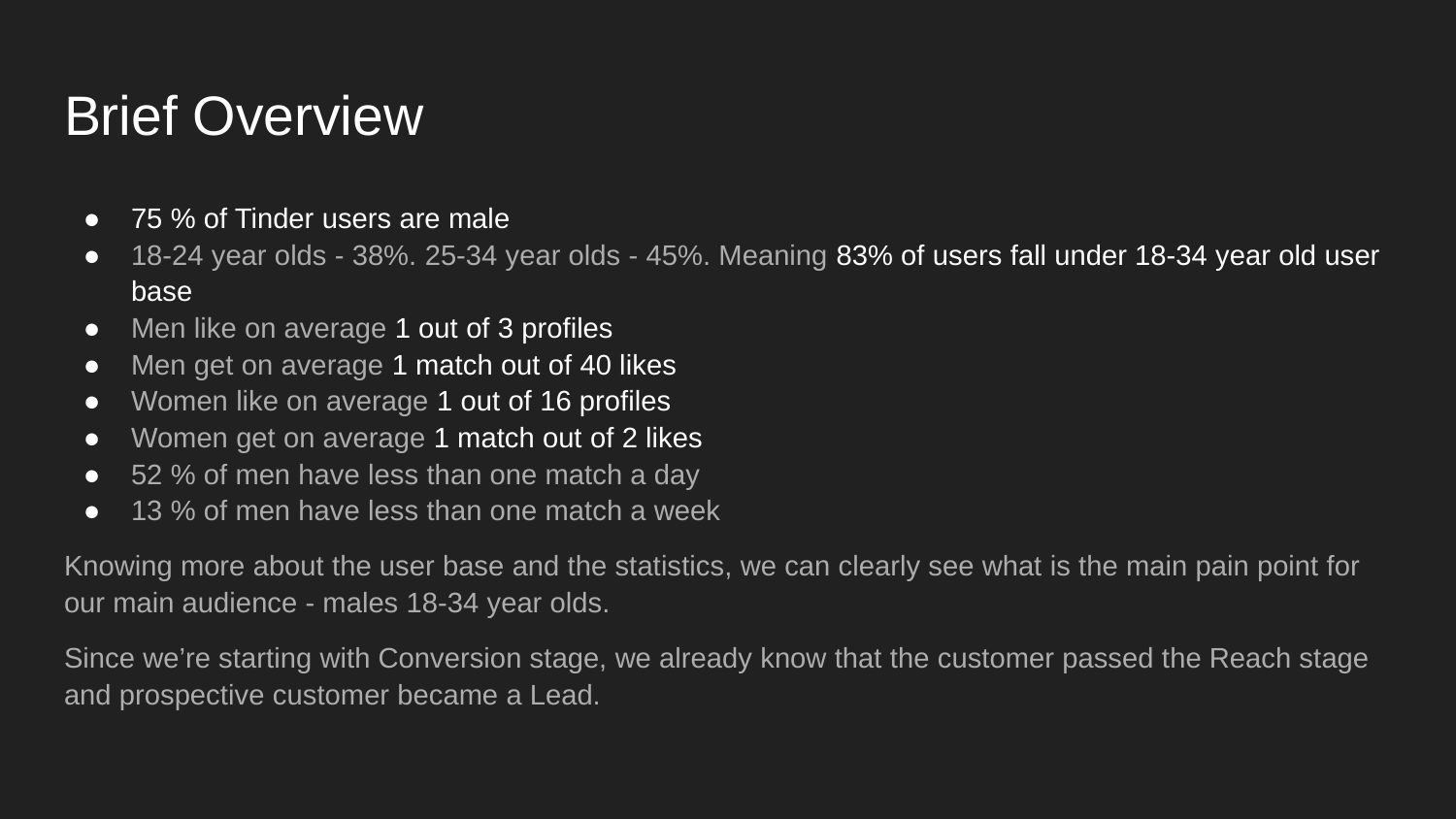

# Brief Overview
75 % of Tinder users are male
18-24 year olds - 38%. 25-34 year olds - 45%. Meaning 83% of users fall under 18-34 year old user base
Men like on average 1 out of 3 profiles
Men get on average 1 match out of 40 likes
Women like on average 1 out of 16 profiles
Women get on average 1 match out of 2 likes
52 % of men have less than one match a day
13 % of men have less than one match a week
Knowing more about the user base and the statistics, we can clearly see what is the main pain point for our main audience - males 18-34 year olds.
Since we’re starting with Conversion stage, we already know that the customer passed the Reach stage and prospective customer became a Lead.